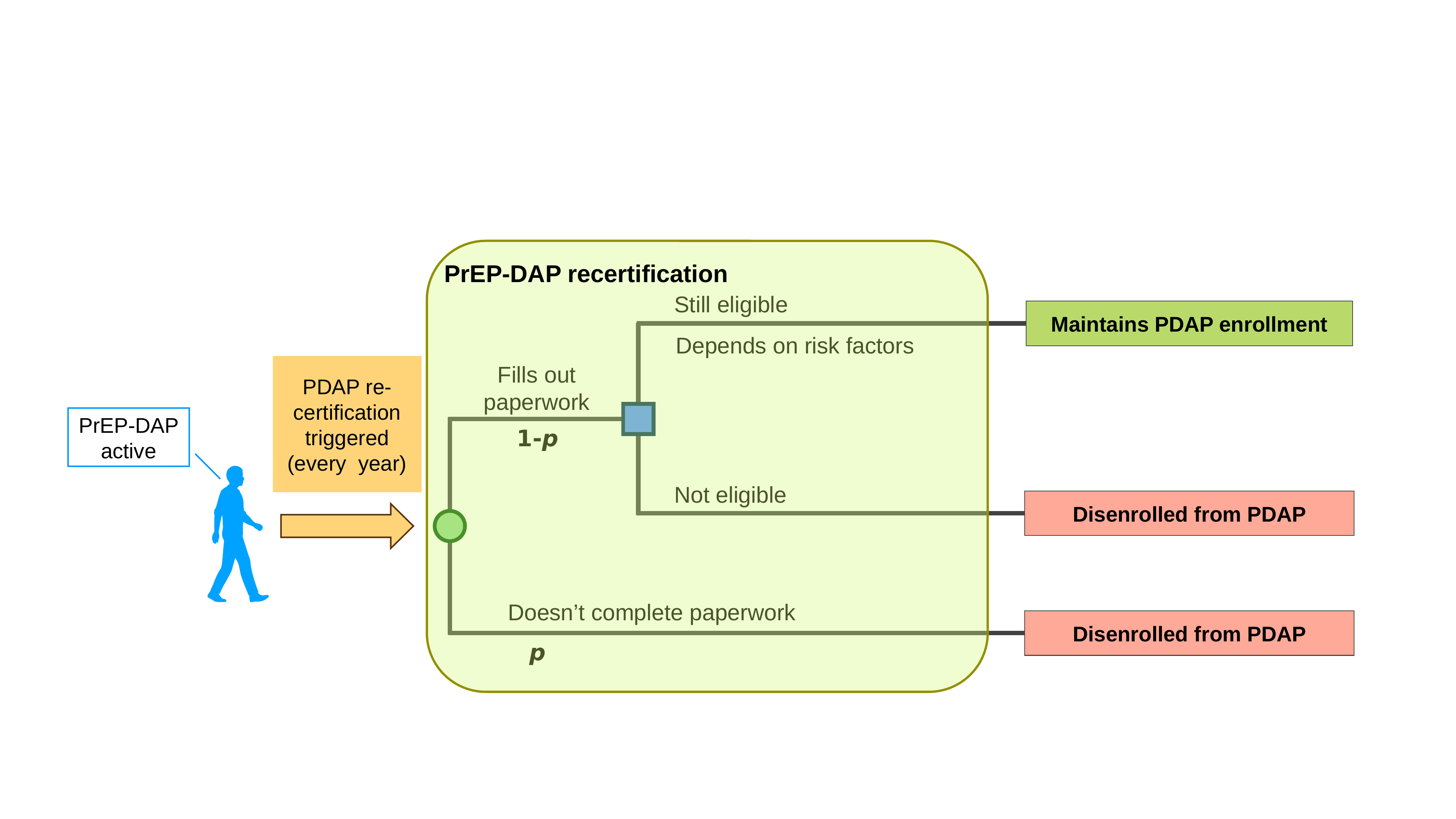

PrEP-DAP recertification
Still eligible
Maintains PDAP enrollment

Depends on risk factors
PDAP re-certification triggered (every  year)
Fills out paperwork

PrEP-DAP active

1-p

Not eligible
Disenrolled from PDAP

Doesn’t complete paperwork
Disenrolled from PDAP

p